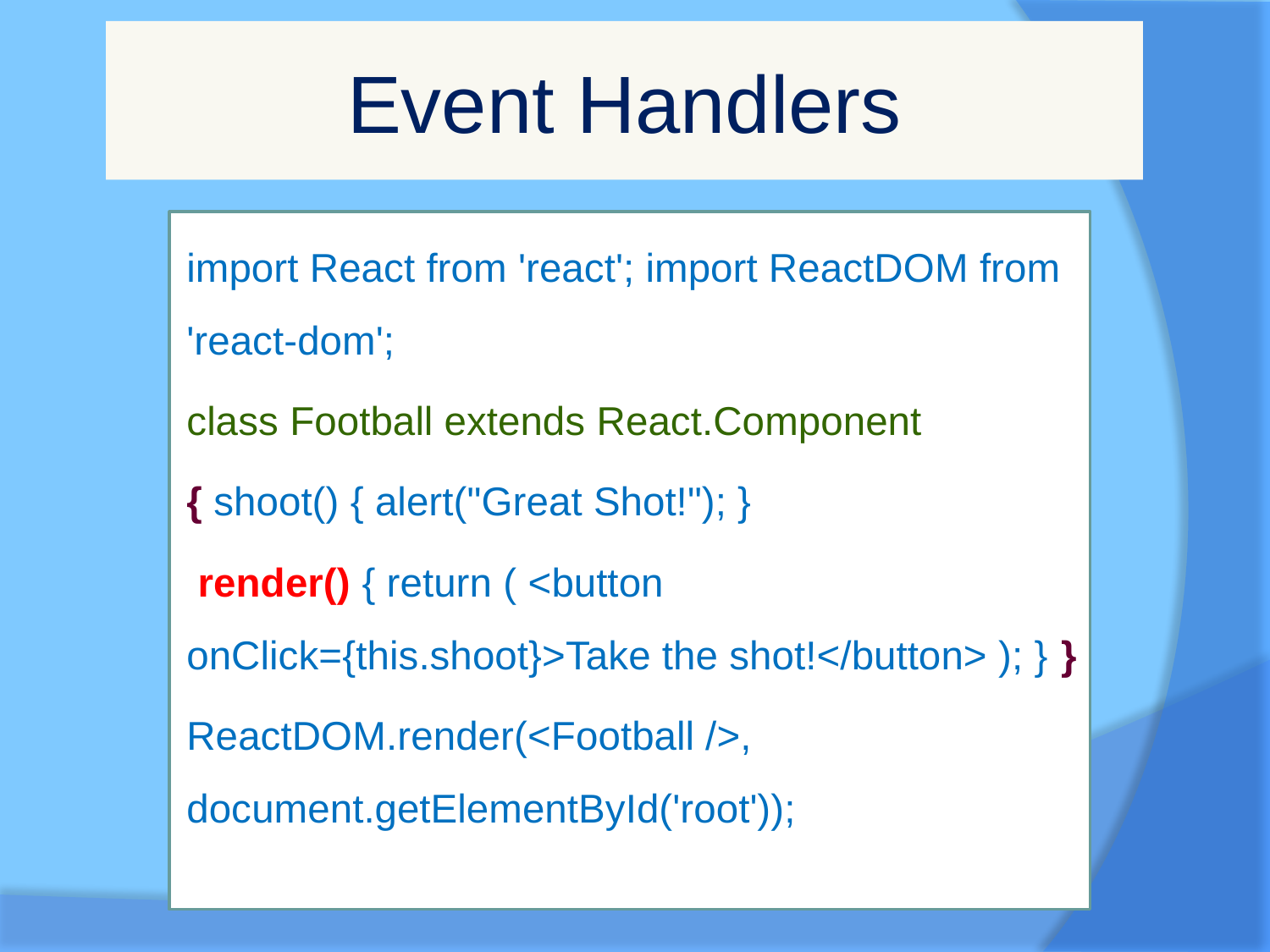

# Event Handlers
import React from 'react'; import ReactDOM from 'react-dom';
class Football extends React.Component
{ shoot() { alert("Great Shot!"); }
 render() { return ( <button onClick={this.shoot}>Take the shot!</button> ); } }
ReactDOM.render(<Football />, document.getElementById('root'));